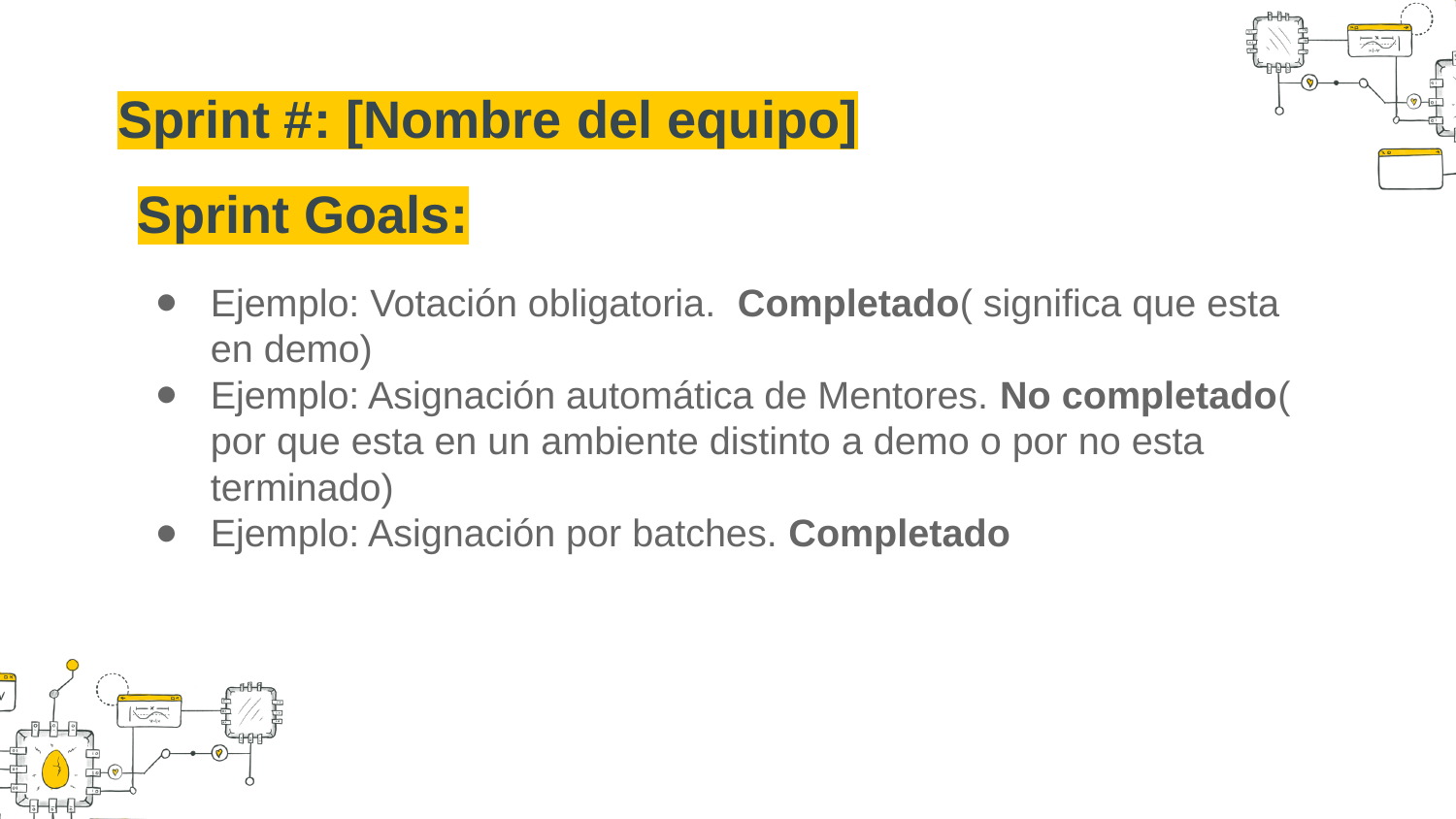

Sprint #: [Nombre del equipo]
Sprint Goals:

Ejemplo: Votación obligatoria.  Completado( significa que esta en demo)
Ejemplo: Asignación automática de Mentores. No completado( por que esta en un ambiente distinto a demo o por no esta terminado)
Ejemplo: Asignación por batches. Completado
Moved toBacklog